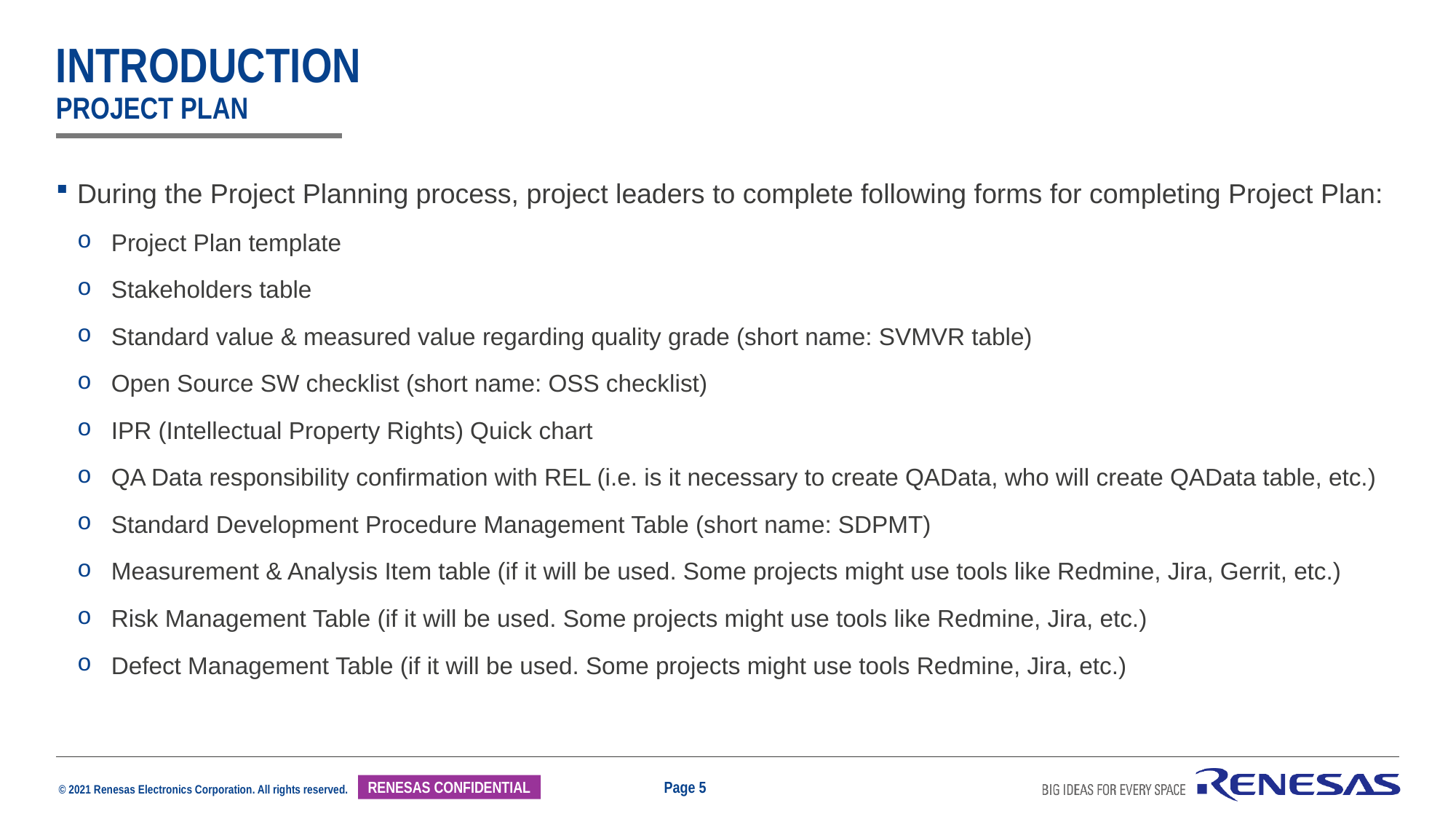

# Introduction Project plan
During the Project Planning process, project leaders to complete following forms for completing Project Plan:
Project Plan template
Stakeholders table
Standard value & measured value regarding quality grade (short name: SVMVR table)
Open Source SW checklist (short name: OSS checklist)
IPR (Intellectual Property Rights) Quick chart
QA Data responsibility confirmation with REL (i.e. is it necessary to create QAData, who will create QAData table, etc.)
Standard Development Procedure Management Table (short name: SDPMT)
Measurement & Analysis Item table (if it will be used. Some projects might use tools like Redmine, Jira, Gerrit, etc.)
Risk Management Table (if it will be used. Some projects might use tools like Redmine, Jira, etc.)
Defect Management Table (if it will be used. Some projects might use tools Redmine, Jira, etc.)